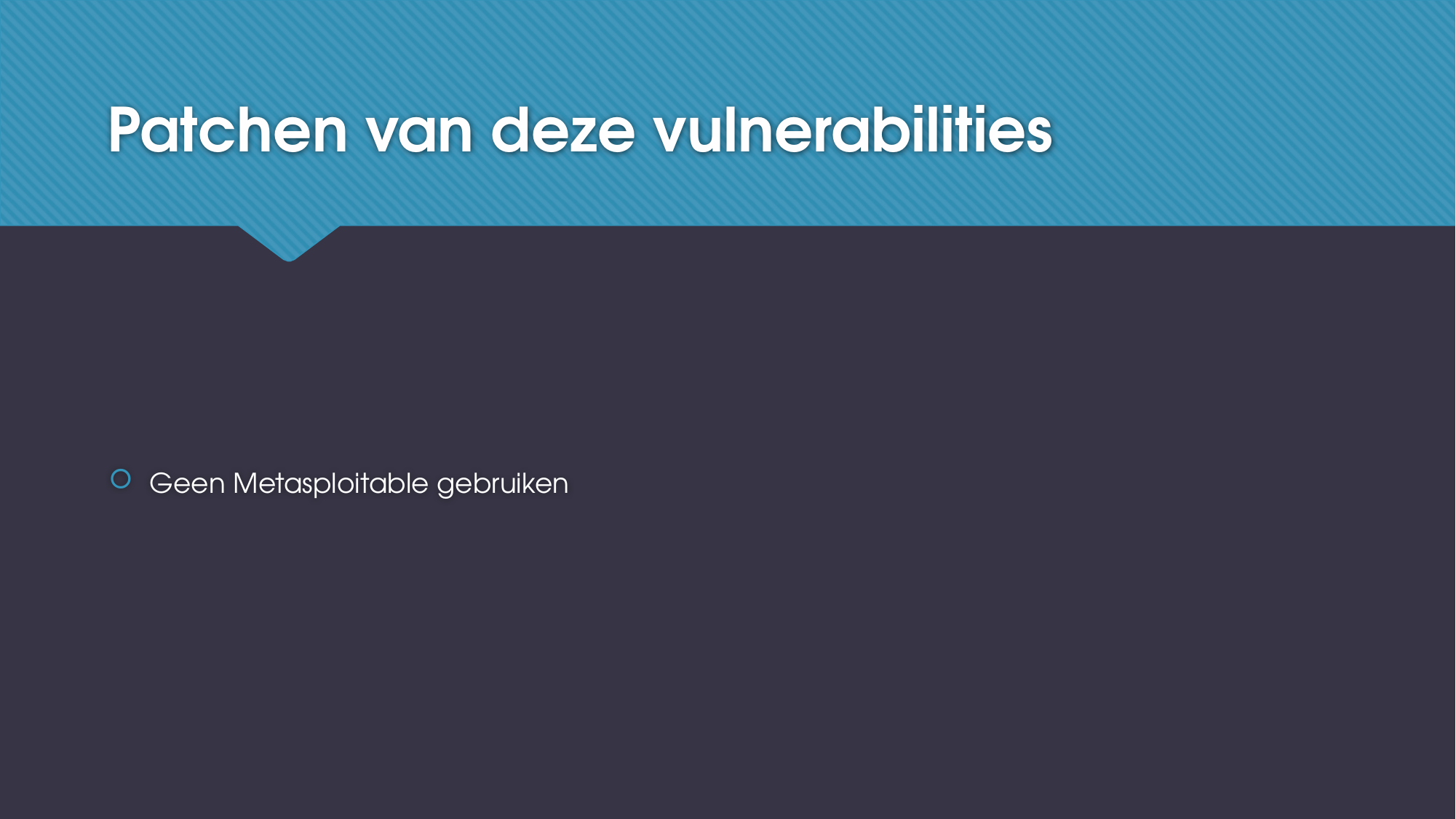

# Patchen van deze vulnerabilities
Geen Metasploitable gebruiken